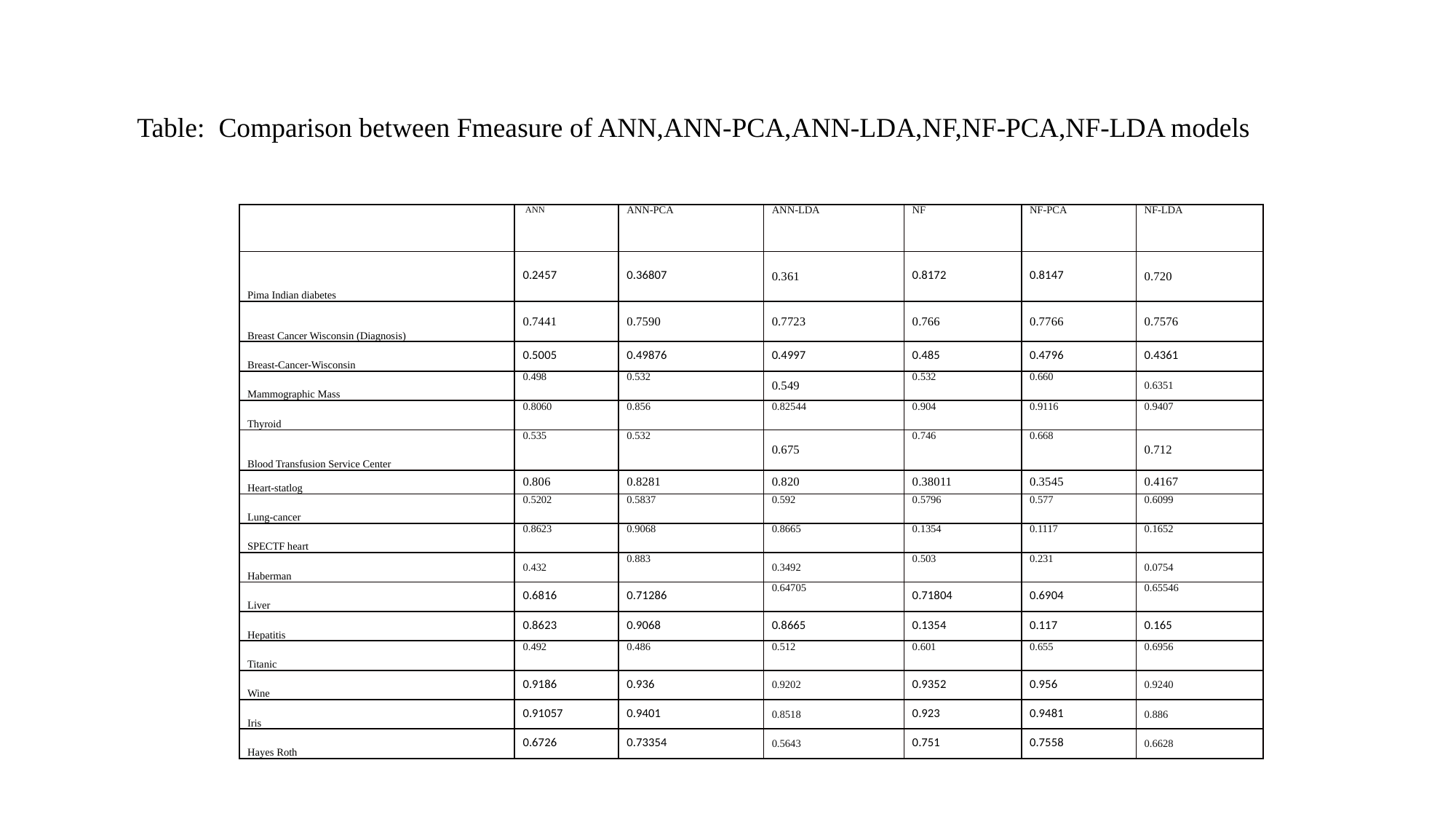

Table:  Comparison between Fmeasure of ANN,ANN-PCA,ANN-LDA,NF,NF-PCA,NF-LDA models

|  | ANN | ANN-PCA | ANN-LDA | NF | NF-PCA | NF-LDA |
| --- | --- | --- | --- | --- | --- | --- |
| Pima Indian diabetes | 0.2457 | 0.36807 | 0.361 | 0.8172 | 0.8147 | 0.720 |
| Breast Cancer Wisconsin (Diagnosis) | 0.7441 | 0.7590 | 0.7723 | 0.766 | 0.7766 | 0.7576 |
| Breast-Cancer-Wisconsin | 0.5005 | 0.49876 | 0.4997 | 0.485 | 0.4796 | 0.4361 |
| Mammographic Mass | 0.498 | 0.532 | 0.549 | 0.532 | 0.660 | 0.6351 |
| Thyroid | 0.8060 | 0.856 | 0.82544 | 0.904 | 0.9116 | 0.9407 |
| Blood Transfusion Service Center | 0.535 | 0.532 | 0.675 | 0.746 | 0.668 | 0.712 |
| Heart-statlog | 0.806 | 0.8281 | 0.820 | 0.38011 | 0.3545 | 0.4167 |
| Lung-cancer | 0.5202 | 0.5837 | 0.592 | 0.5796 | 0.577 | 0.6099 |
| SPECTF heart | 0.8623 | 0.9068 | 0.8665 | 0.1354 | 0.1117 | 0.1652 |
| Haberman | 0.432 | 0.883 | 0.3492 | 0.503 | 0.231 | 0.0754 |
| Liver | 0.6816 | 0.71286 | 0.64705 | 0.71804 | 0.6904 | 0.65546 |
| Hepatitis | 0.8623 | 0.9068 | 0.8665 | 0.1354 | 0.117 | 0.165 |
| Titanic | 0.492 | 0.486 | 0.512 | 0.601 | 0.655 | 0.6956 |
| Wine | 0.9186 | 0.936 | 0.9202 | 0.9352 | 0.956 | 0.9240 |
| Iris | 0.91057 | 0.9401 | 0.8518 | 0.923 | 0.9481 | 0.886 |
| Hayes Roth | 0.6726 | 0.73354 | 0.5643 | 0.751 | 0.7558 | 0.6628 |